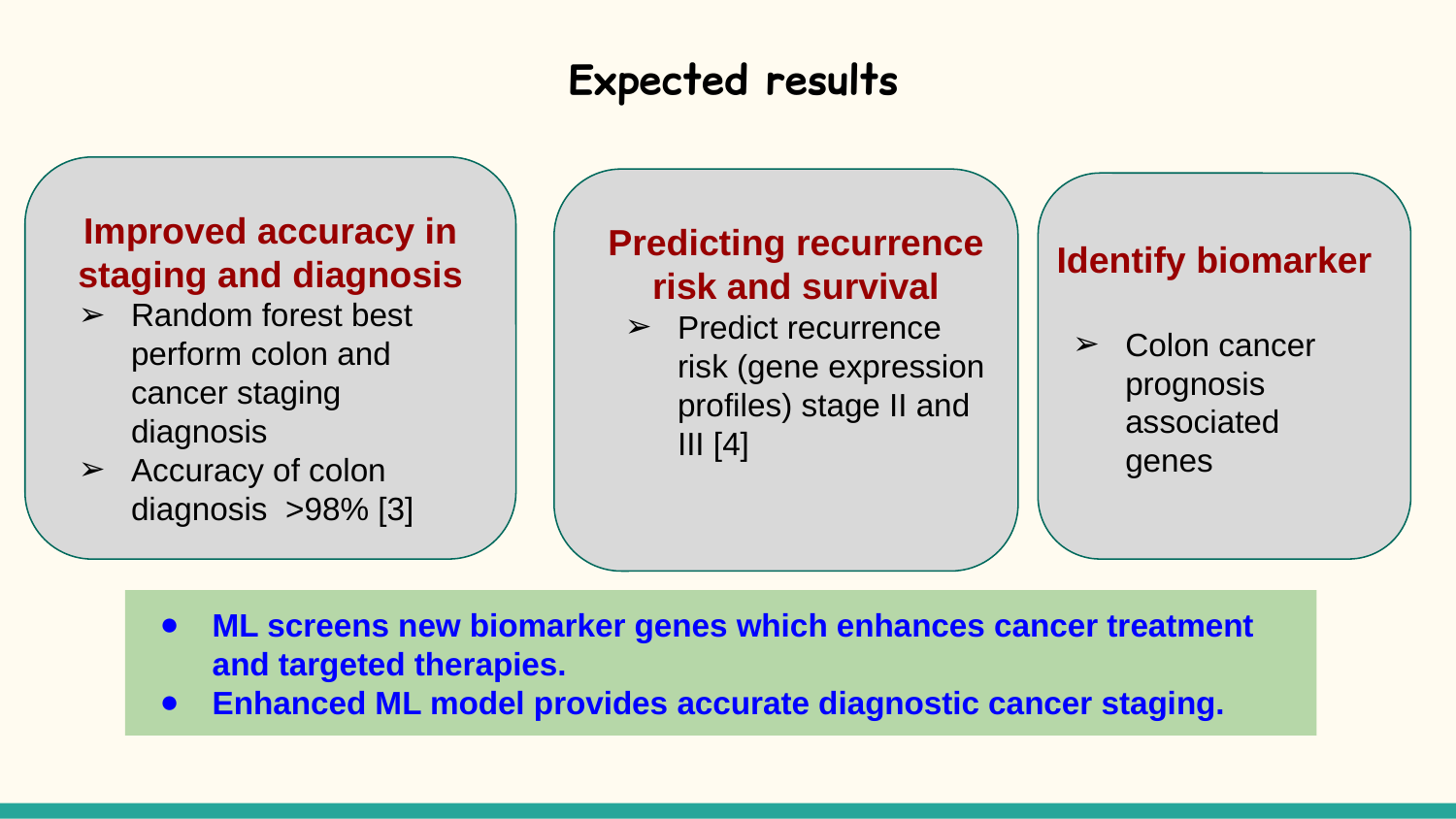

# Expected results

Improved accuracy in staging and diagnosis
Random forest best perform colon and cancer staging diagnosis
Accuracy of colon diagnosis  >98% [3]
Predicting recurrence risk and survival
Predict recurrence risk (gene expression profiles) stage II and III [4]
Identify biomarker

Colon cancer prognosis  associated genes
ML screens new biomarker genes which enhances cancer treatment and targeted therapies.
Enhanced ML model provides accurate diagnostic cancer staging.